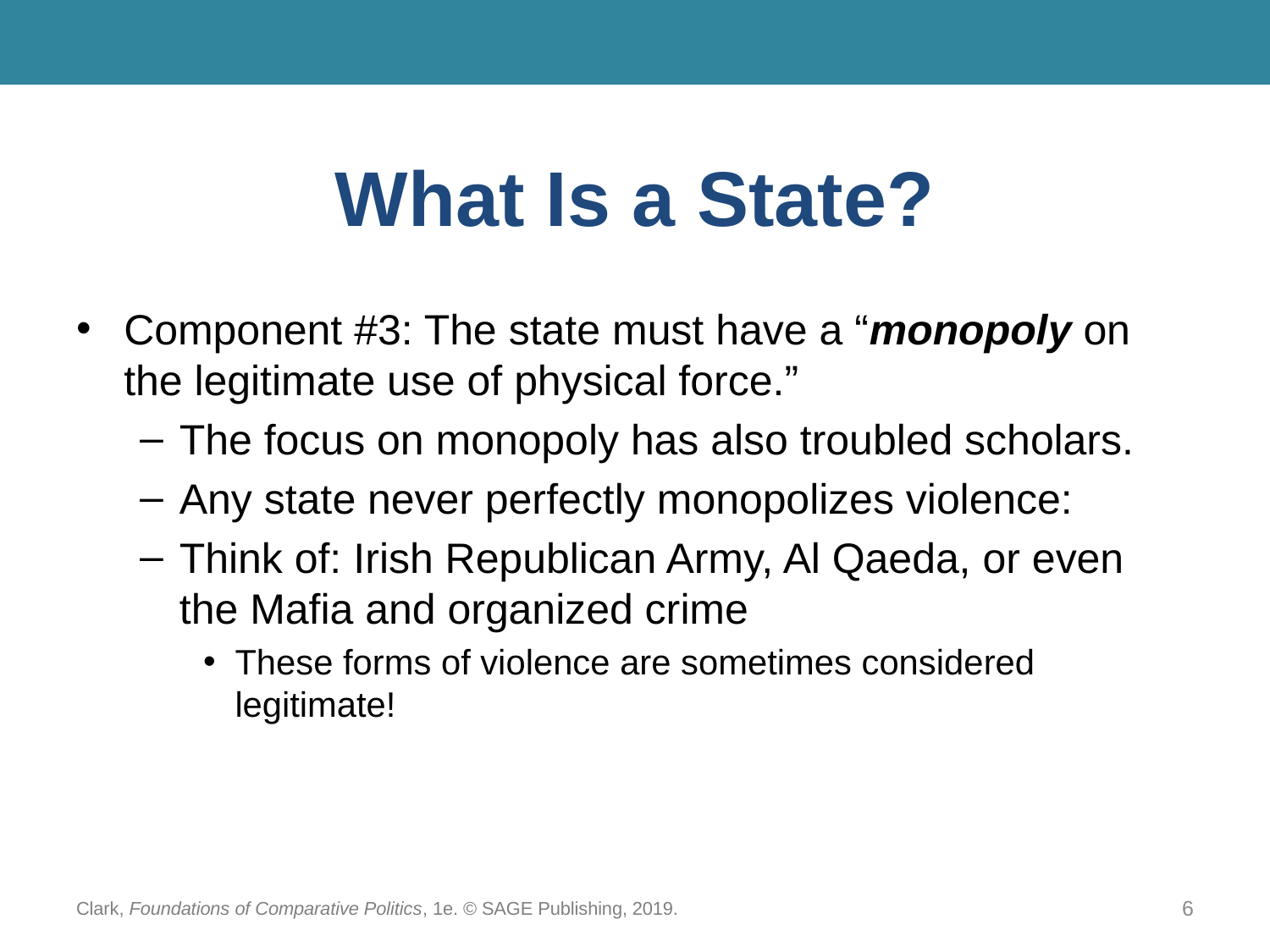

# What Is a State?
Component #3: The state must have a “monopoly on the legitimate use of physical force.”
The focus on monopoly has also troubled scholars.
Any state never perfectly monopolizes violence:
Think of: Irish Republican Army, Al Qaeda, or even the Mafia and organized crime
These forms of violence are sometimes considered legitimate!

Clark, Foundations of Comparative Politics, 1e. © SAGE Publishing, 2019.
6